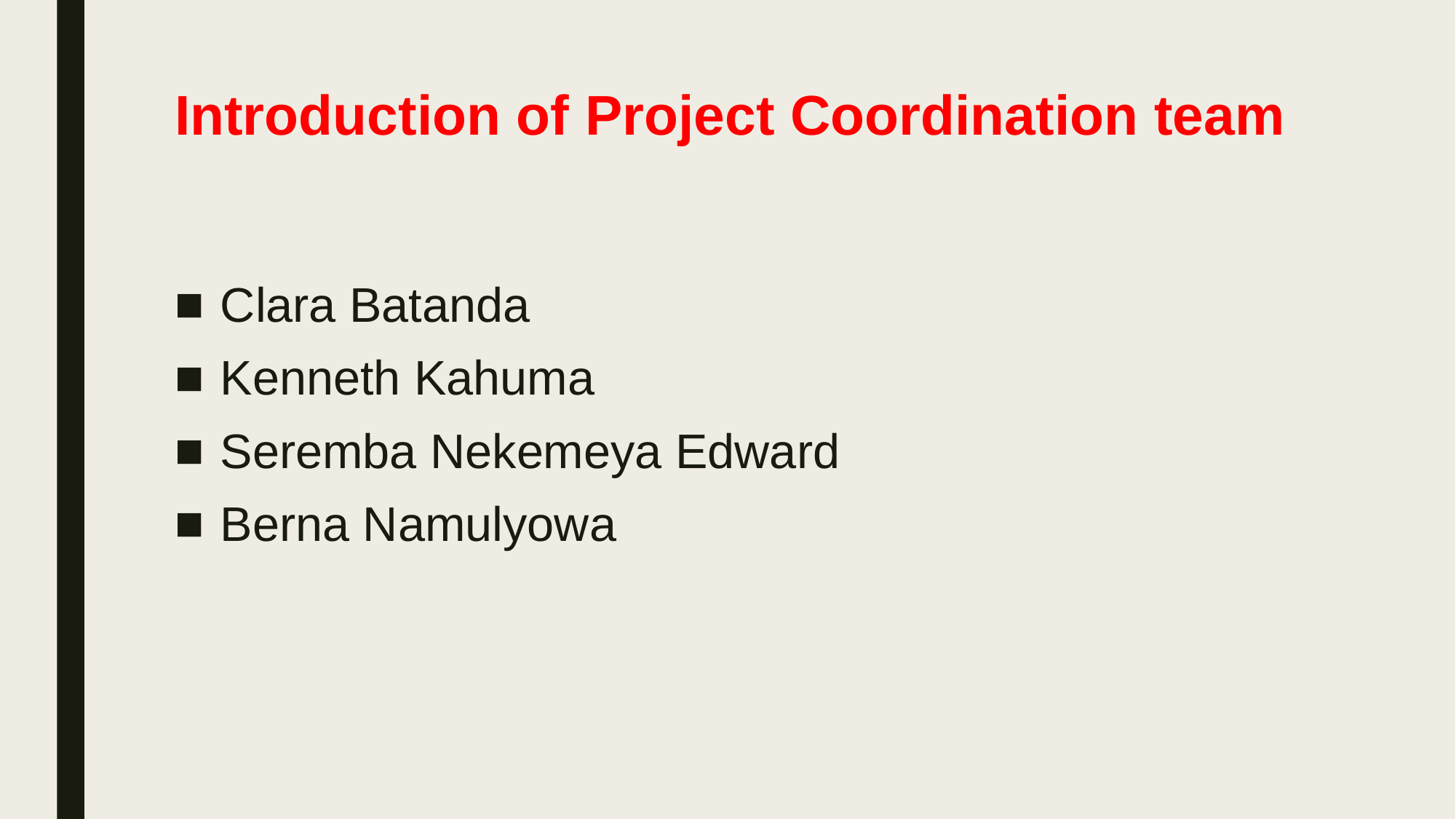

# Introduction of Project Coordination team
Clara Batanda
Kenneth Kahuma
Seremba Nekemeya Edward
Berna Namulyowa